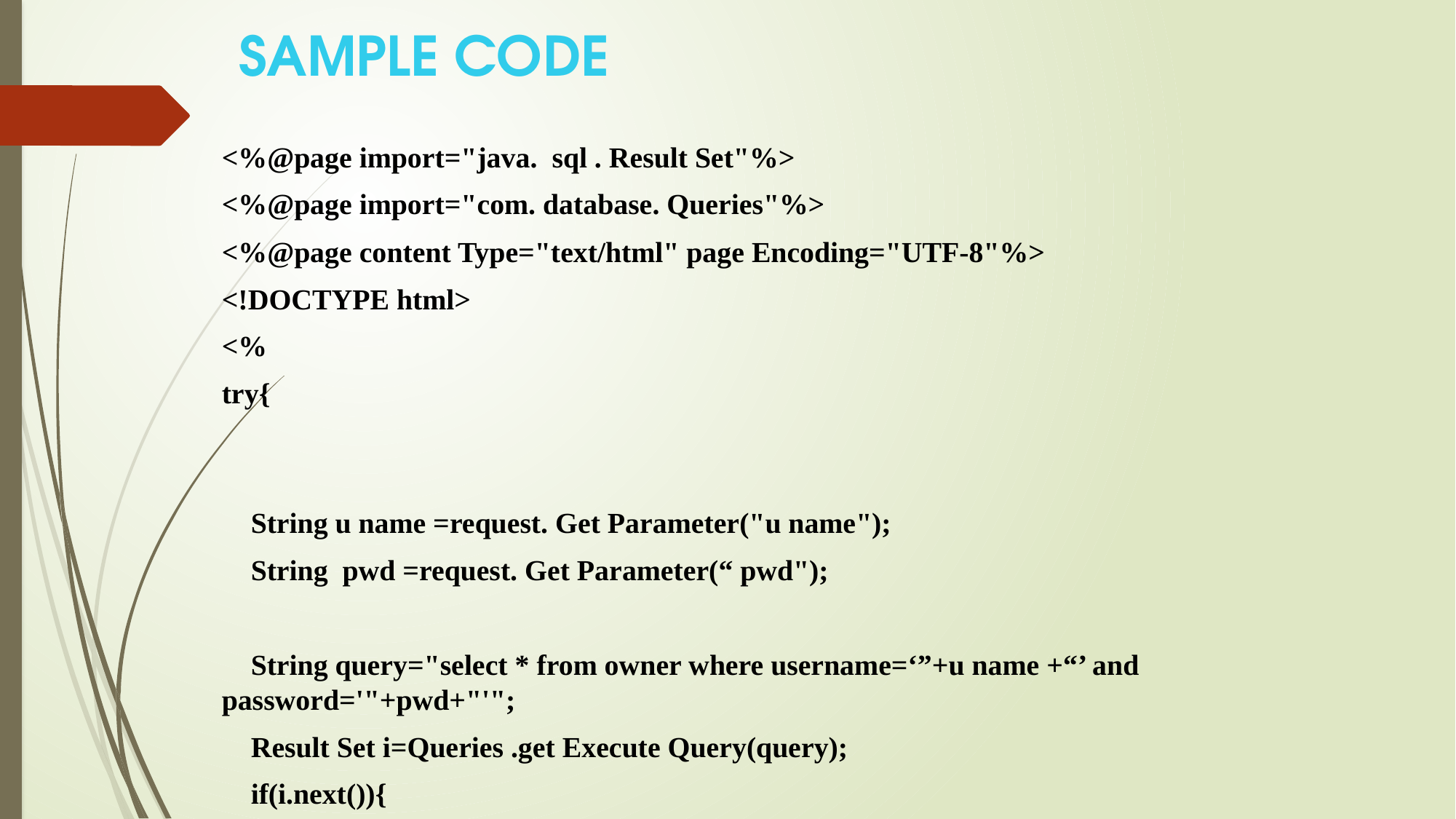

# SAMPLE CODE
<%@page import="java.  sql . Result Set"%>
<%@page import="com. database. Queries"%>
<%@page content Type="text/html" page Encoding="UTF-8"%>
<!DOCTYPE html>
<%
try{

    String u name =request. Get Parameter("u name");
    String  pwd =request. Get Parameter(“ pwd");

    String query="select * from owner where username=‘”+u name +“’ and password='"+pwd+"'";
    Result Set i=Queries .get Execute Query(query);
    if(i.next()){